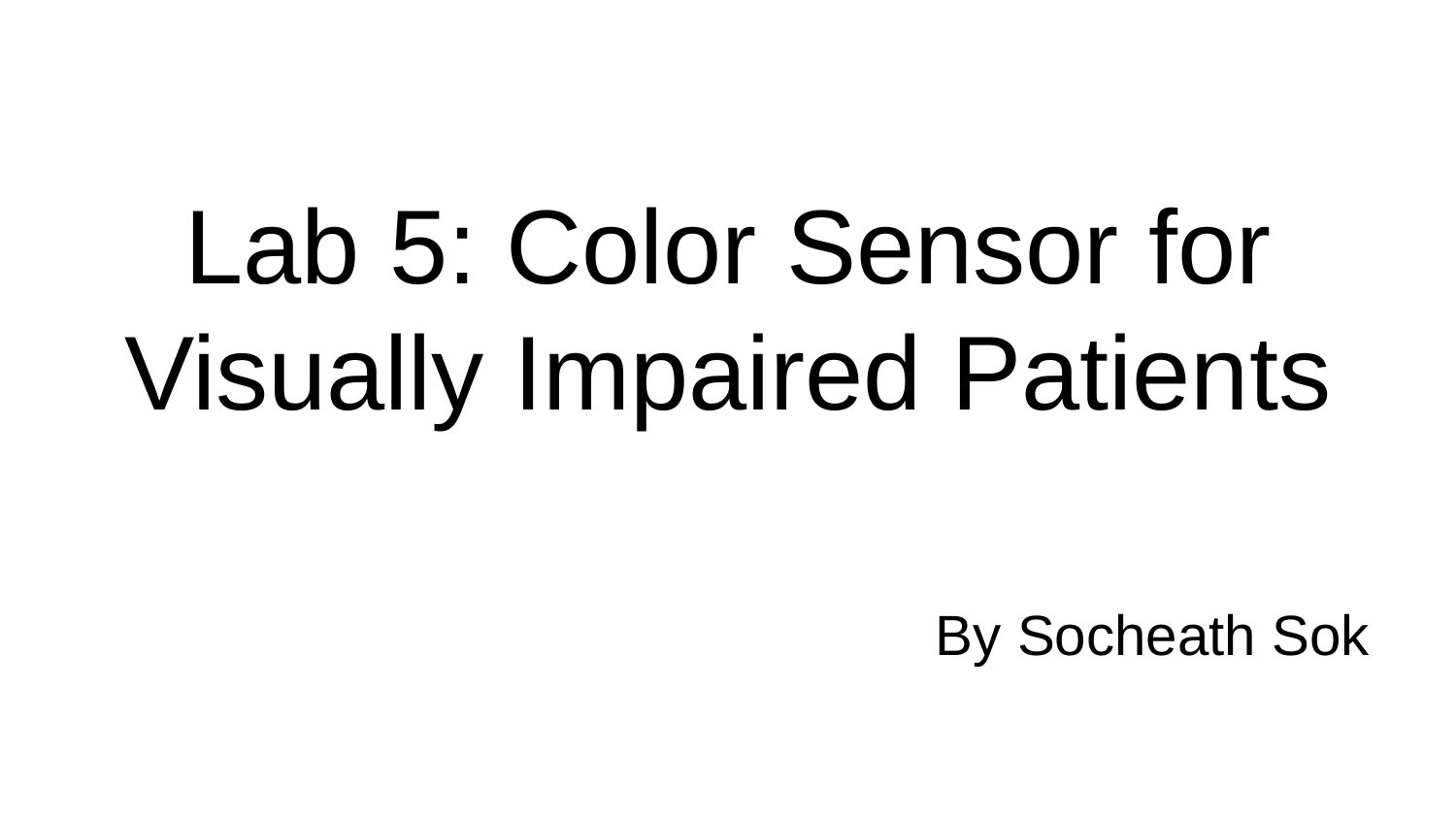

# Lab 5: Color Sensor for Visually Impaired Patients
By Socheath Sok